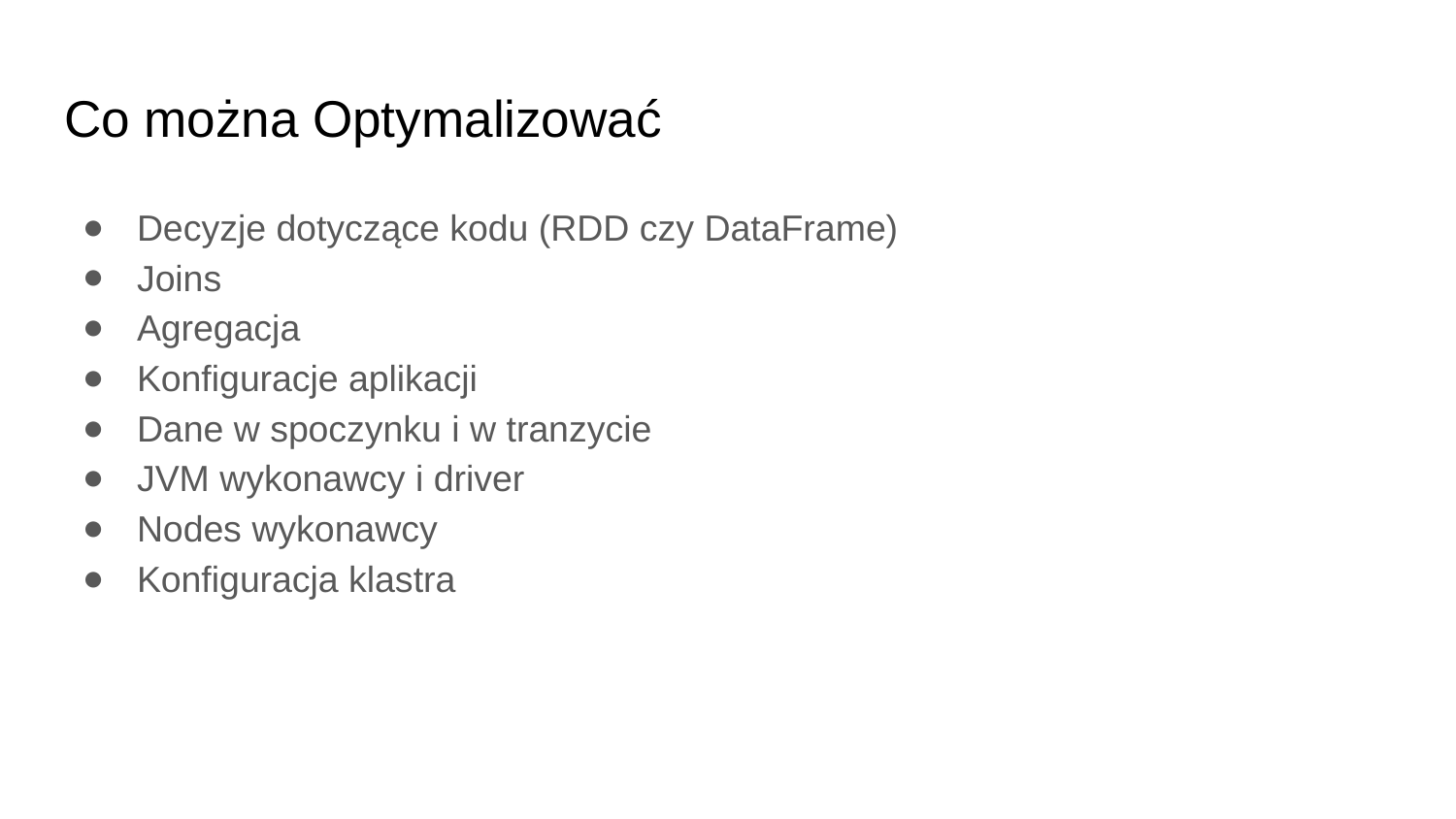

# Co można Optymalizować
Decyzje dotyczące kodu (RDD czy DataFrame)
Joins
Agregacja
Konfiguracje aplikacji
Dane w spoczynku i w tranzycie
JVM wykonawcy i driver
Nodes wykonawcy
Konfiguracja klastra